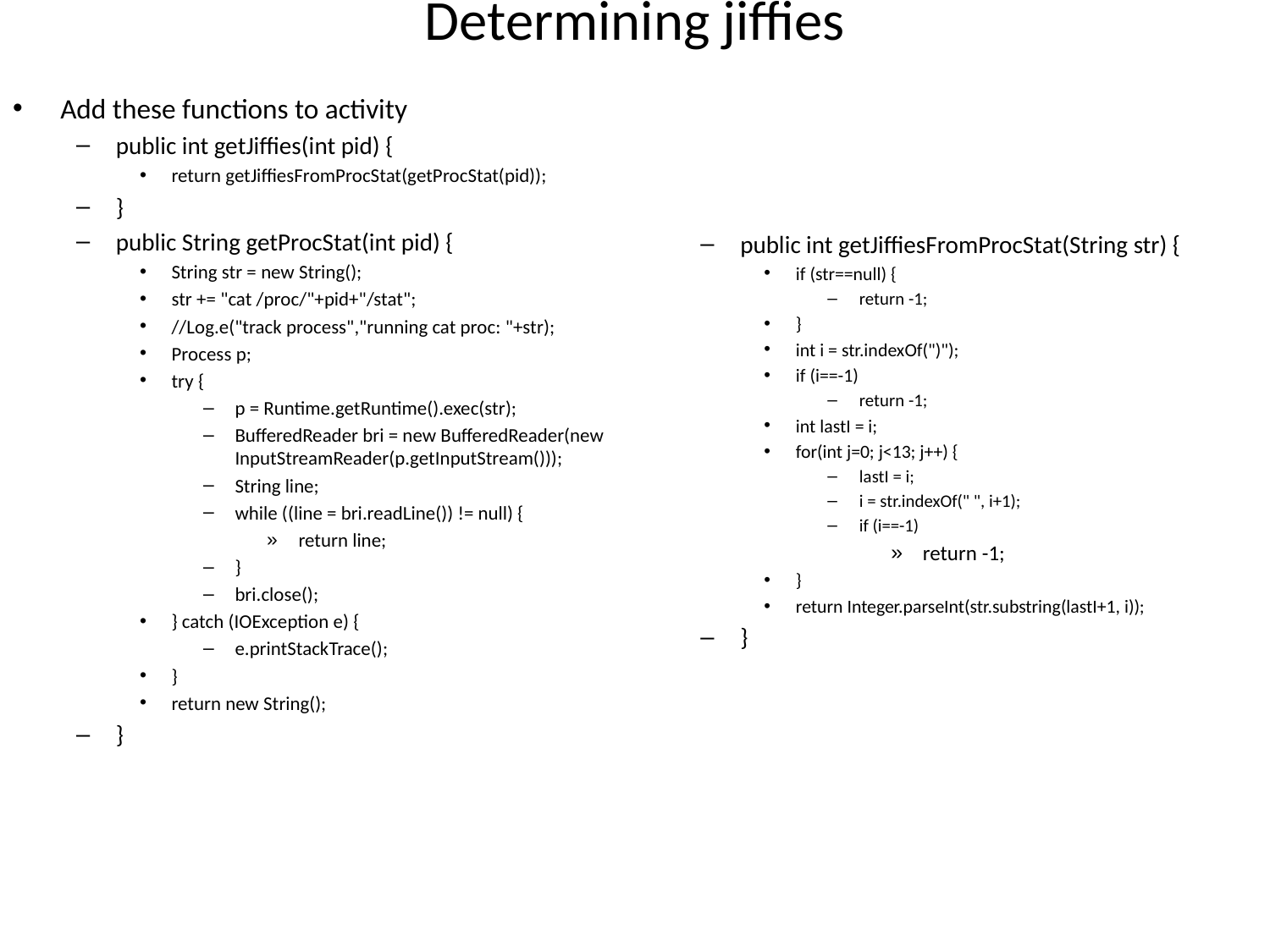

# Determining jiffies
Add these functions to activity
public int getJiffies(int pid) {
return getJiffiesFromProcStat(getProcStat(pid));
}
public String getProcStat(int pid) {
String str = new String();
str += "cat /proc/"+pid+"/stat";
//Log.e("track process","running cat proc: "+str);
Process p;
try {
p = Runtime.getRuntime().exec(str);
BufferedReader bri = new BufferedReader(new InputStreamReader(p.getInputStream()));
String line;
while ((line = bri.readLine()) != null) {
return line;
}
bri.close();
} catch (IOException e) {
e.printStackTrace();
}
return new String();
}

public int getJiffiesFromProcStat(String str) {
if (str==null) {
return -1;
}
int i = str.indexOf(")");
if (i==-1)
return -1;
int lastI = i;
for(int j=0; j<13; j++) {
lastI = i;
i = str.indexOf(" ", i+1);
if (i==-1)
return -1;
}
return Integer.parseInt(str.substring(lastI+1, i));
}